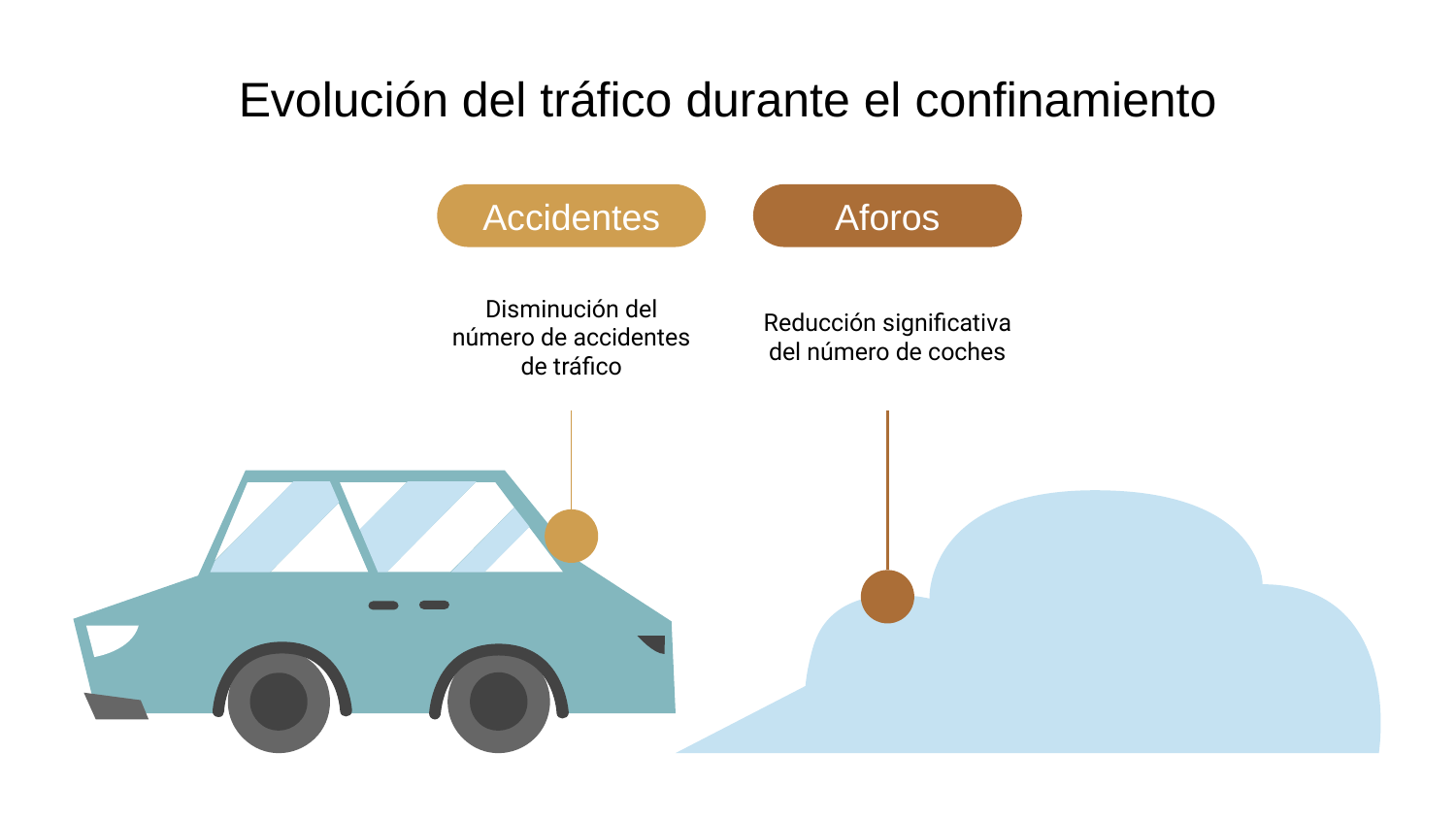

# Evolución del tráfico durante el confinamiento
Accidentes
Disminución del número de accidentes de tráfico

Aforos
Reducción significativa del número de coches